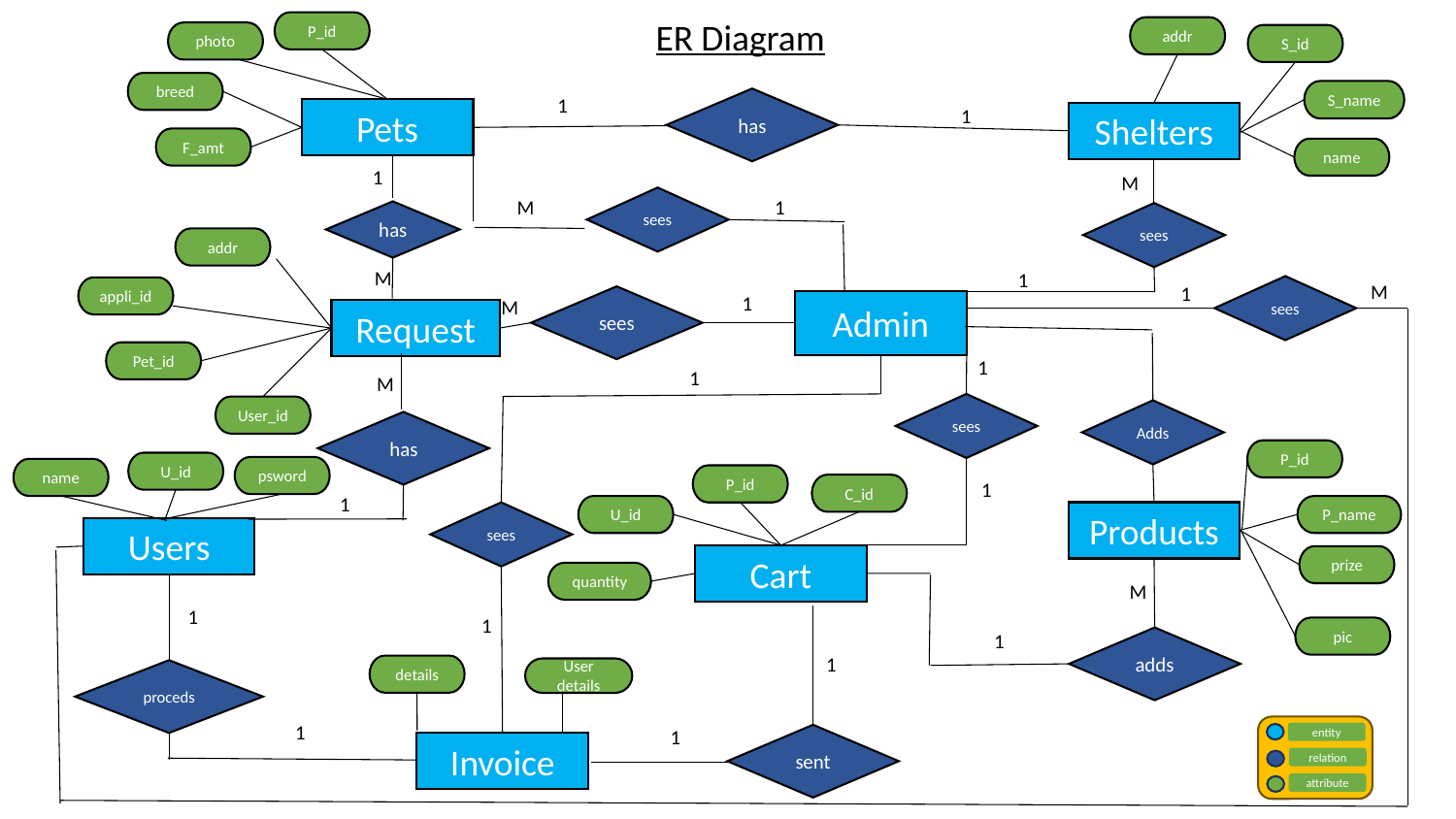

ER Diagram
P_id
addr
photo
S_id
breed
S_name
1
has
1
Pets
Shelters
F_amt
name
1
M
sees
M
1
has
sees

addr

M
1
M
1
sees
appli_id
1
sees
M
Admin
Request
Pet_id
1
1
M
sees
User_id
Adds
has
P_id
U_id
psword
name
P_id
1
C_id
1
P_name
U_id
Products
sees
Users
Cart
prize
quantity
M
1
1
pic
1
adds
1
details
User details
proceds
1

1
entity

sent
Invoice
relation

attribute